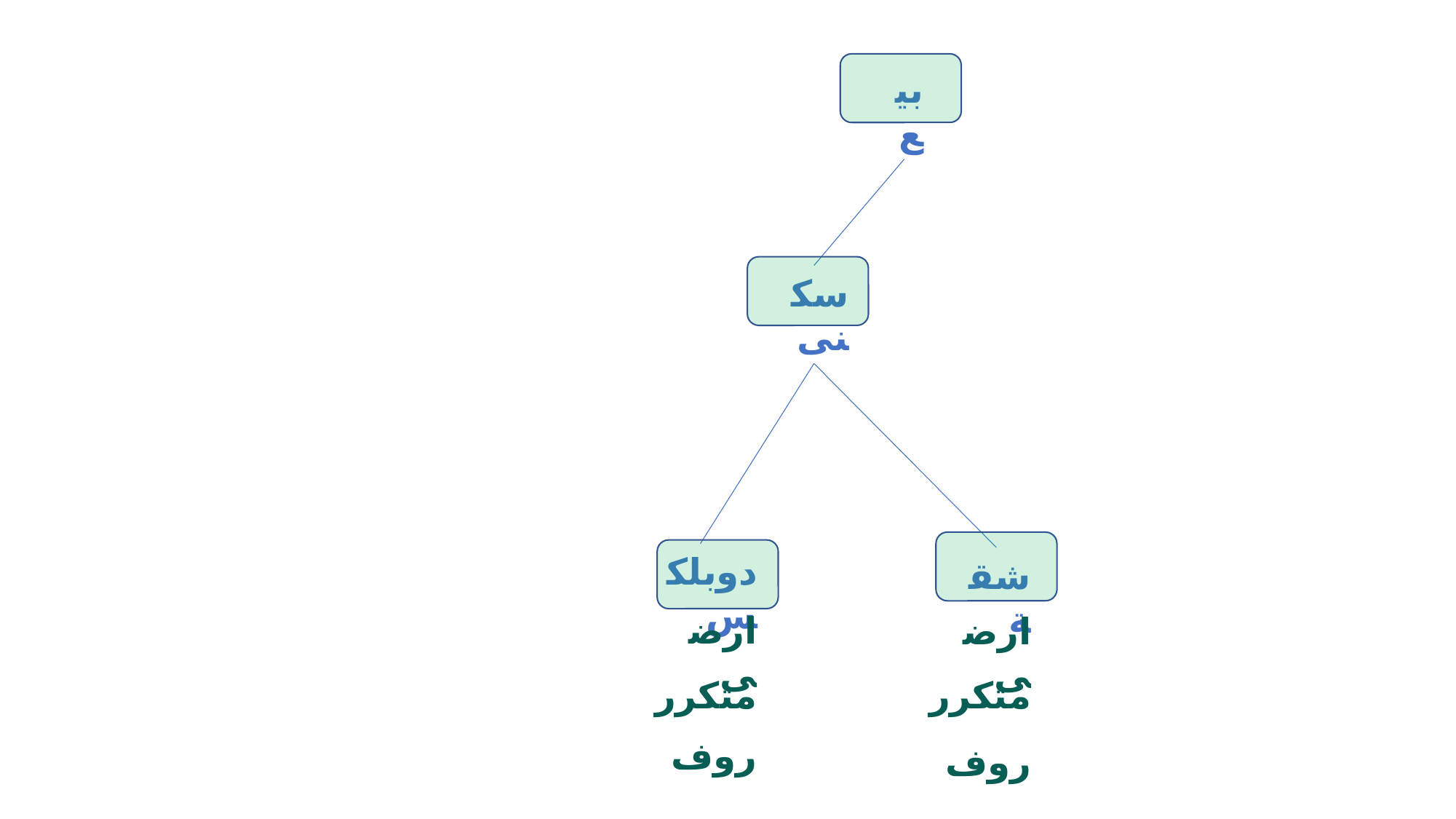

بيع

سكنى

دوبلكس
شقة
ارضى
ارضى
متكرر
متكرر
روف
روف